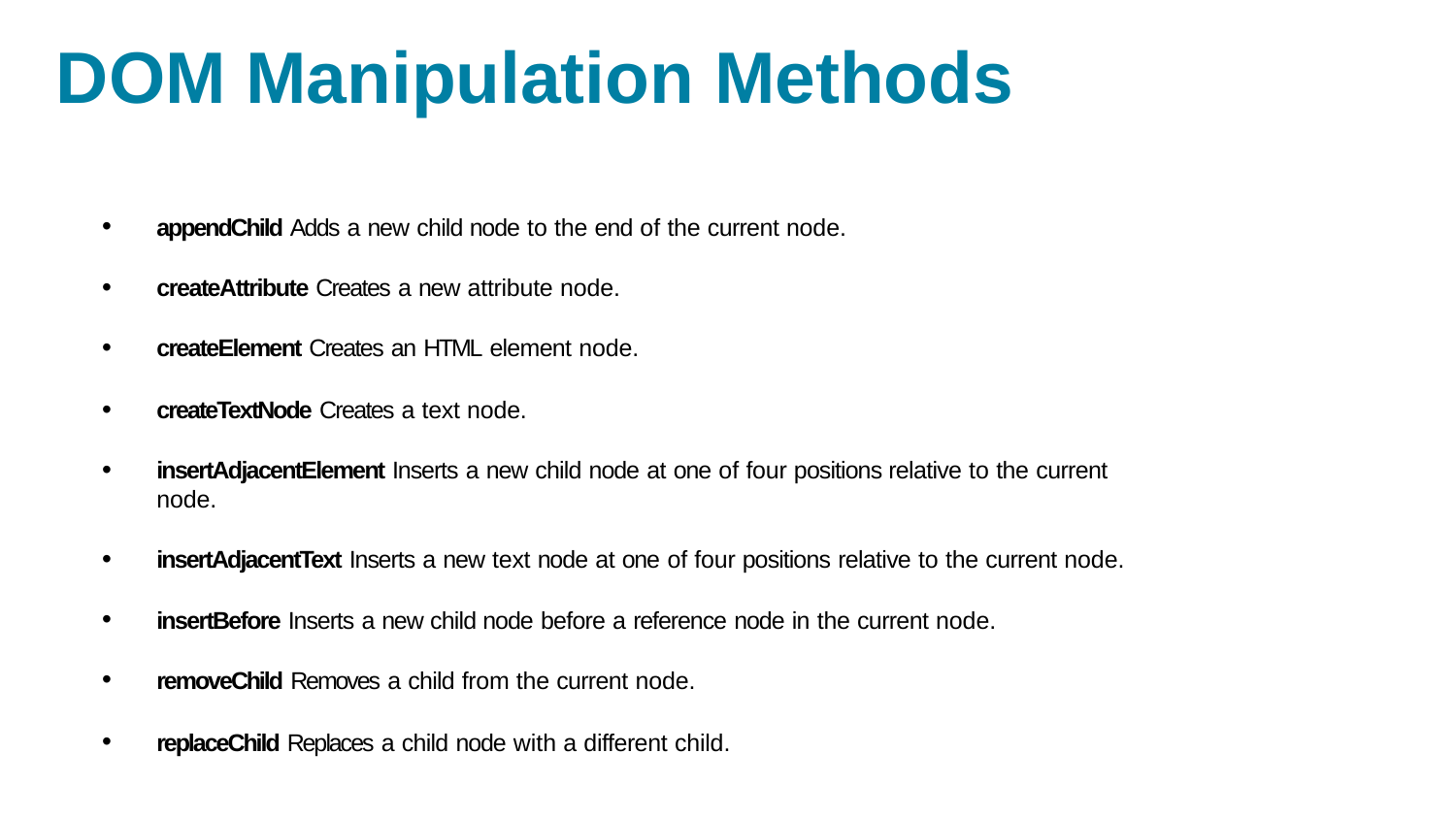

# DOM Manipulation Methods
appendChild Adds a new child node to the end of the current node.

createAttribute Creates a new attribute node.

createElement Creates an HTML element node.

createTextNode Creates a text node.

insertAdjacentElement Inserts a new child node at one of four positions relative to the current node.

insertAdjacentText Inserts a new text node at one of four positions relative to the current node.

insertBefore Inserts a new child node before a reference node in the current node.

removeChild Removes a child from the current node.

replaceChild Replaces a child node with a different child.